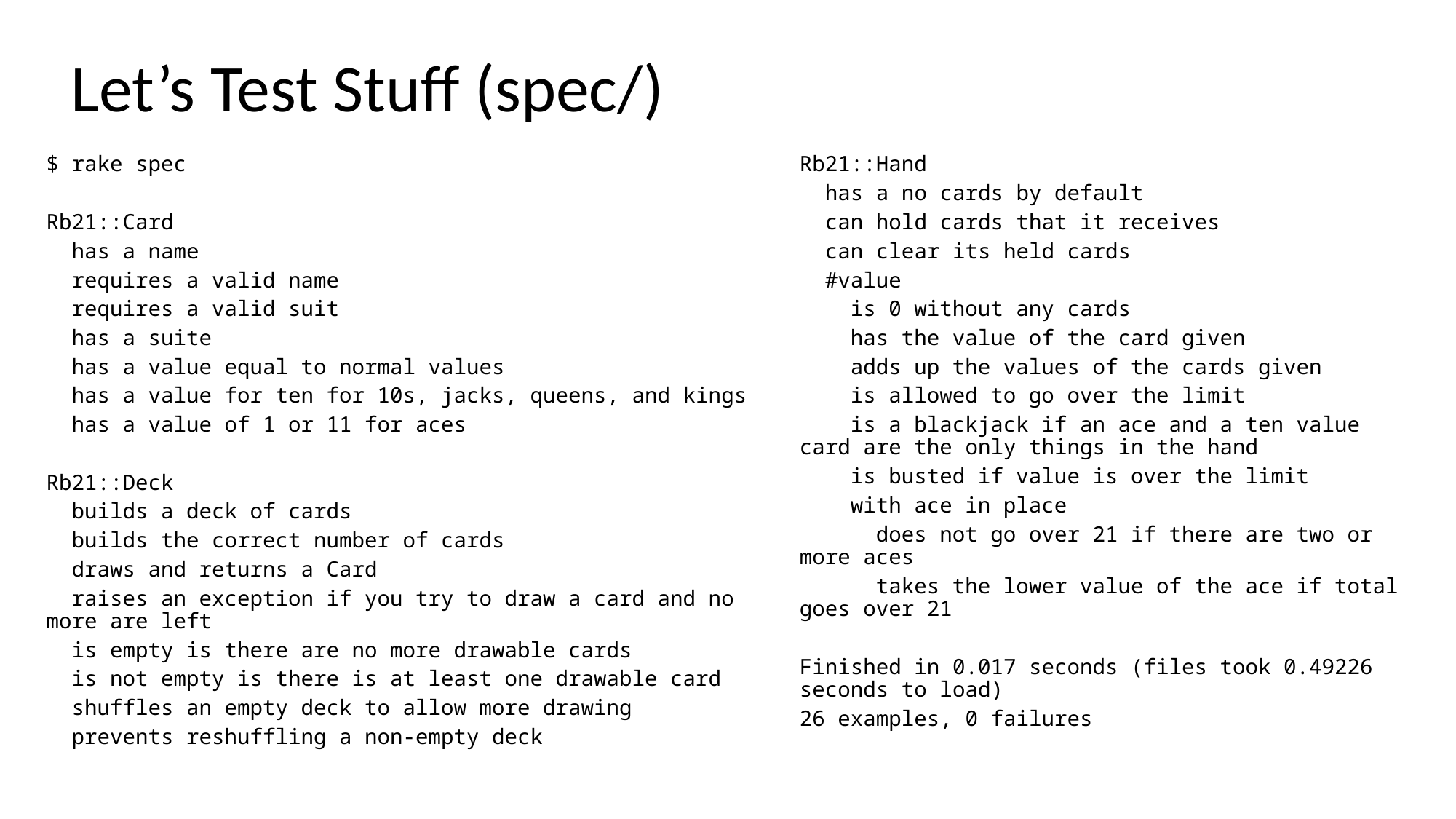

# Let’s Test Stuff (spec/)
$ rake spec

Rb21::Card
  has a name
  requires a valid name
  requires a valid suit
  has a suite
  has a value equal to normal values
  has a value for ten for 10s, jacks, queens, and kings
  has a value of 1 or 11 for aces

Rb21::Deck
  builds a deck of cards
  builds the correct number of cards
  draws and returns a Card
  raises an exception if you try to draw a card and no more are left
  is empty is there are no more drawable cards
  is not empty is there is at least one drawable card
  shuffles an empty deck to allow more drawing
  prevents reshuffling a non-empty deck
Rb21::Hand
  has a no cards by default
  can hold cards that it receives
  can clear its held cards
  #value
    is 0 without any cards
    has the value of the card given
    adds up the values of the cards given
    is allowed to go over the limit
    is a blackjack if an ace and a ten value card are the only things in the hand
    is busted if value is over the limit
    with ace in place
      does not go over 21 if there are two or more aces
      takes the lower value of the ace if total goes over 21

Finished in 0.017 seconds (files took 0.49226 seconds to load)
26 examples, 0 failures